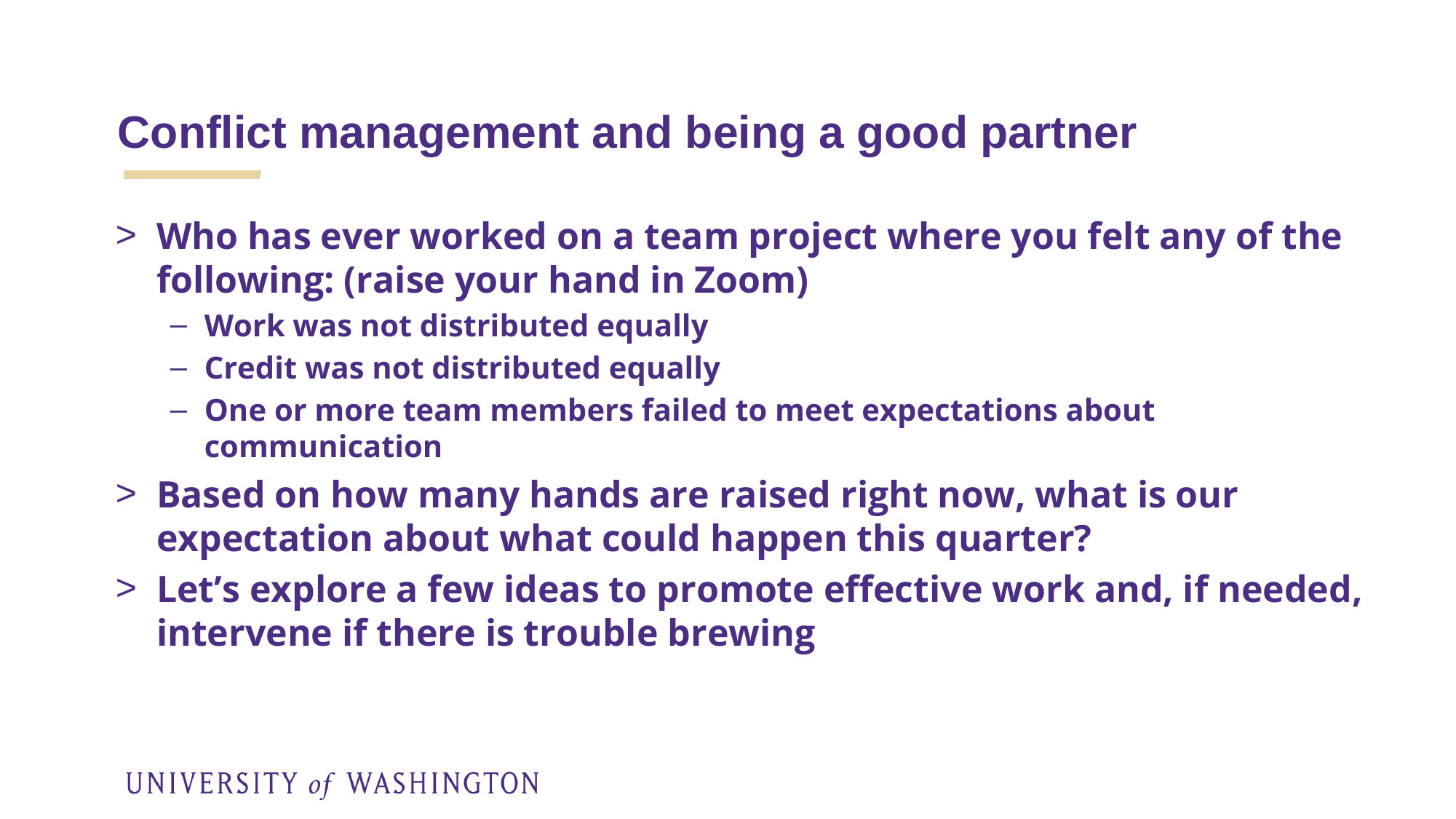

# Conflict management and being a good partner
Who has ever worked on a team project where you felt any of the following: (raise your hand in Zoom)
Work was not distributed equally
Credit was not distributed equally
One or more team members failed to meet expectations about communication
Based on how many hands are raised right now, what is our expectation about what could happen this quarter?
Let’s explore a few ideas to promote effective work and, if needed, intervene if there is trouble brewing